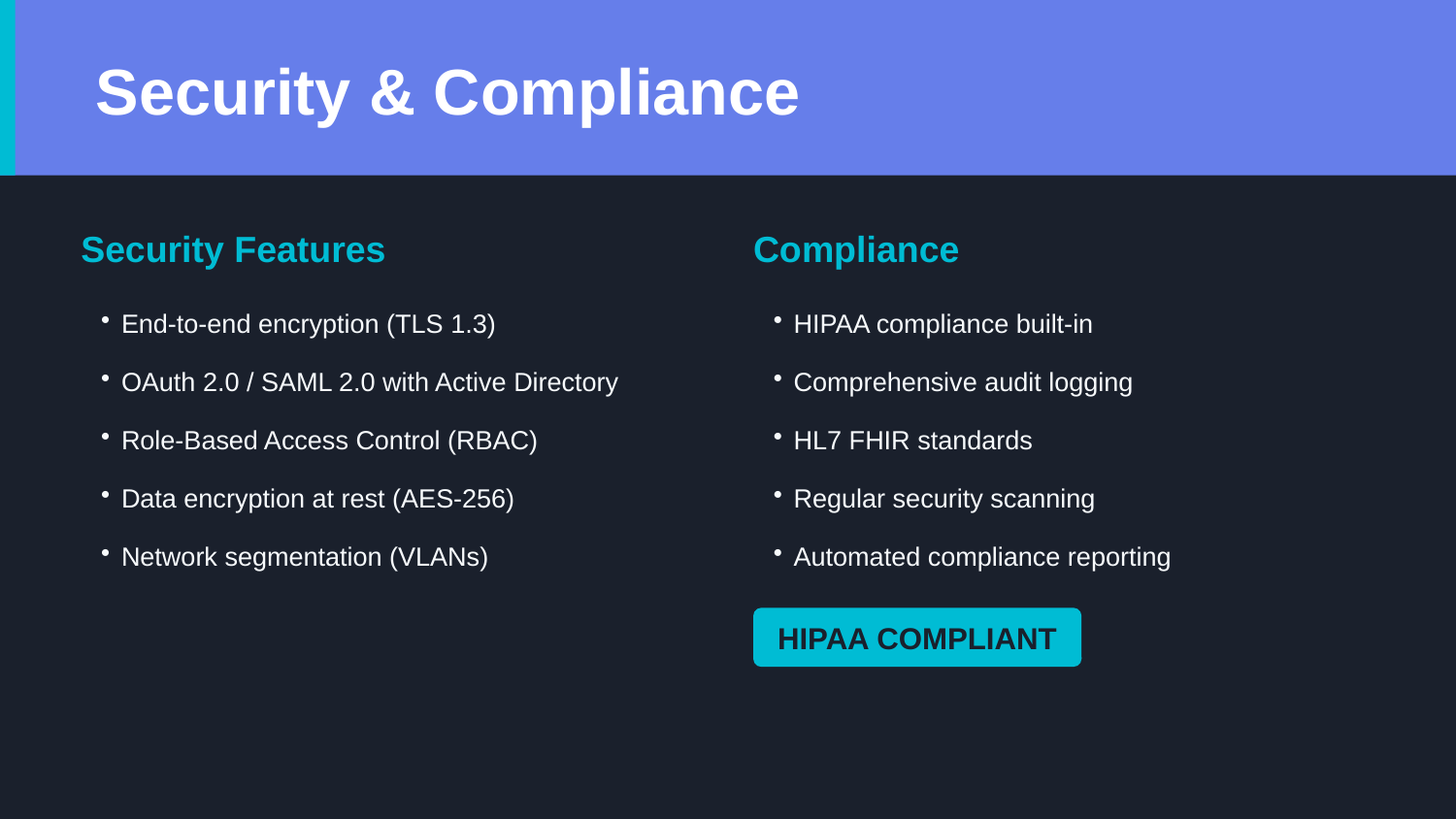

Security & Compliance
Security Features
Compliance
End-to-end encryption (TLS 1.3)
OAuth 2.0 / SAML 2.0 with Active Directory
Role-Based Access Control (RBAC)
Data encryption at rest (AES-256)
Network segmentation (VLANs)
HIPAA compliance built-in
Comprehensive audit logging
HL7 FHIR standards
Regular security scanning
Automated compliance reporting

HIPAA COMPLIANT